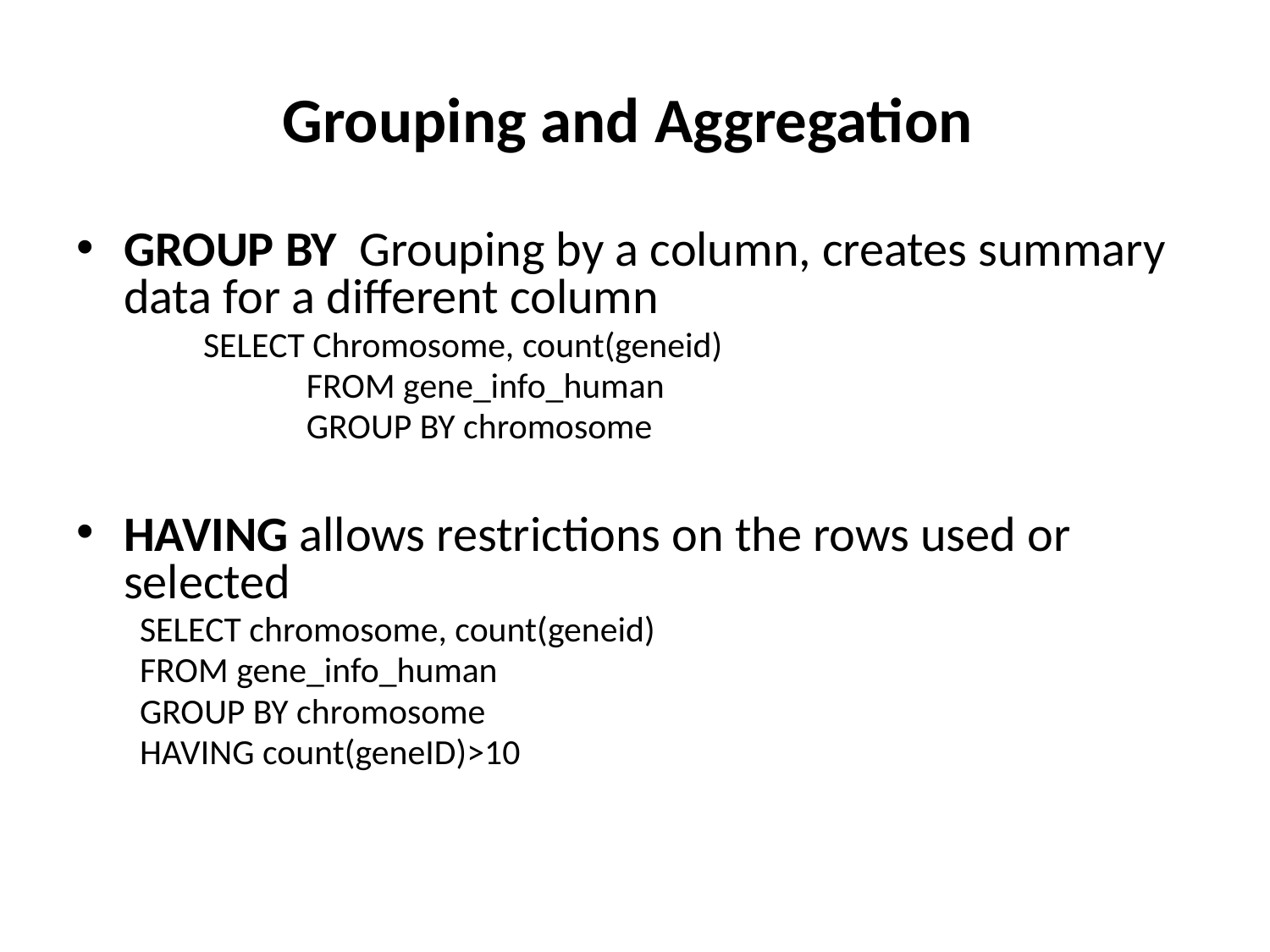

# Grouping and Aggregation
GROUP BY  Grouping by a column, creates summary data for a different column
  	SELECT Chromosome, count(geneid)
		FROM gene_info_human
		GROUP BY chromosome

HAVING allows restrictions on the rows used or selected
SELECT chromosome, count(geneid)
FROM gene_info_human
GROUP BY chromosome
HAVING count(geneID)>10